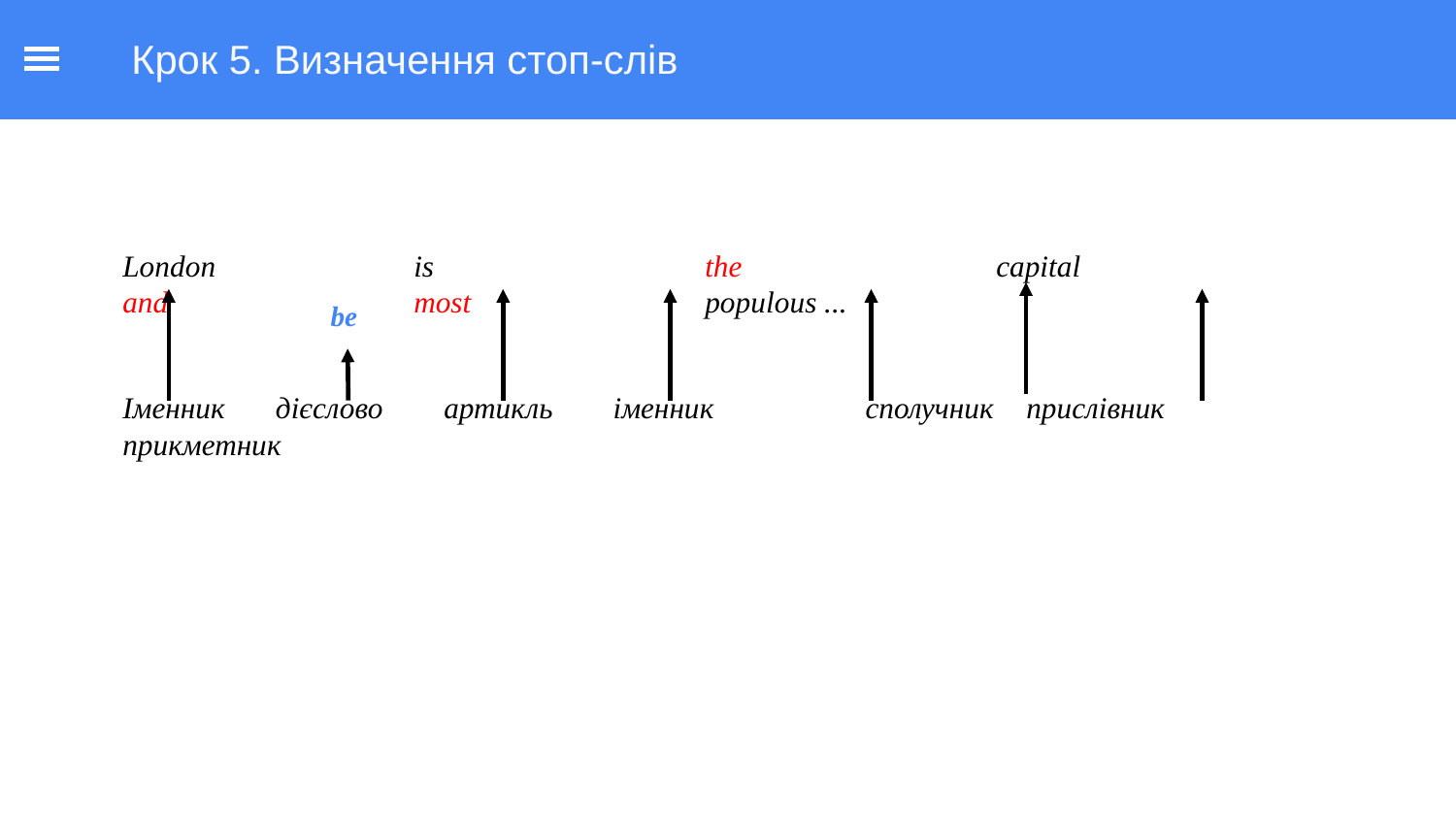

Крок 5. Визначення стоп-слів

London 		is 		the 		capital 		and 		most		populous ...
be
Іменник 	 дієслово 	    артикль        іменник 	  сполучник	    прислівник     прикметник